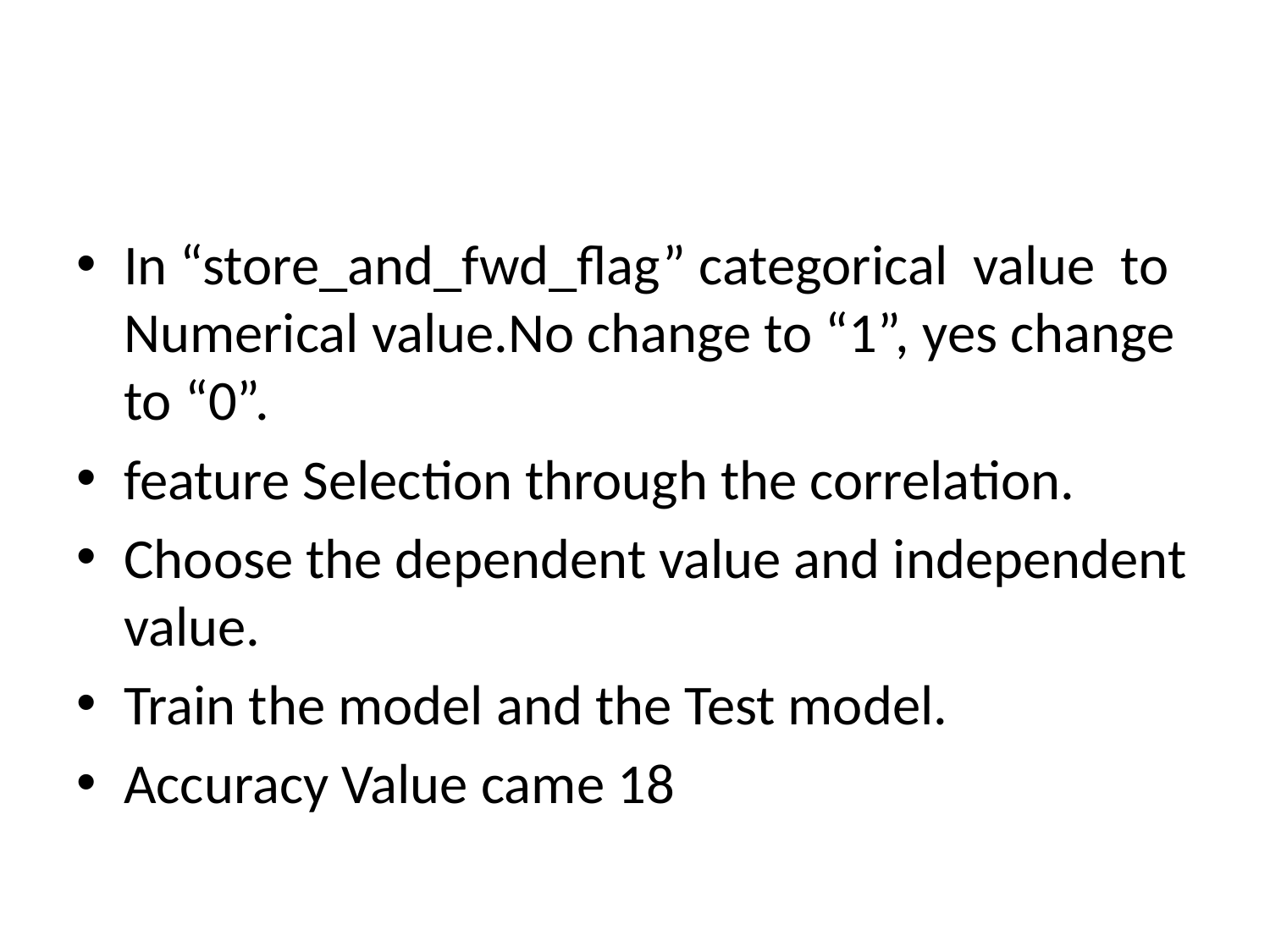

#
In “store_and_fwd_flag” categorical  value  to Numerical value.No change to “1”, yes change to “0”.
feature Selection through the correlation.
Choose the dependent value and independent value.
Train the model and the Test model.
Accuracy Value came 18